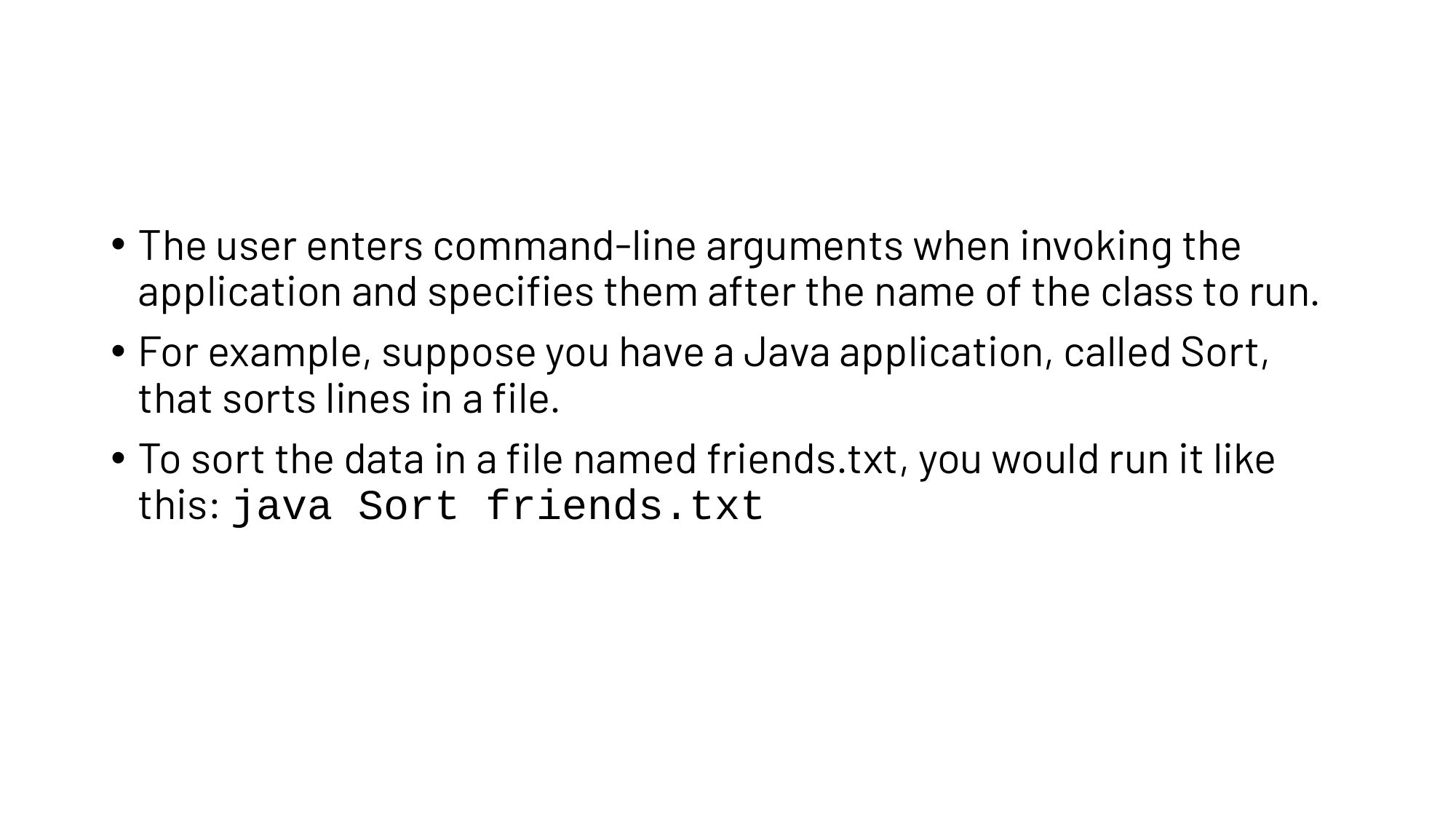

#
The user enters command-line arguments when invoking the application and specifies them after the name of the class to run.
For example, suppose you have a Java application, called Sort, that sorts lines in a file.
To sort the data in a file named friends.txt, you would run it like this: java Sort friends.txt